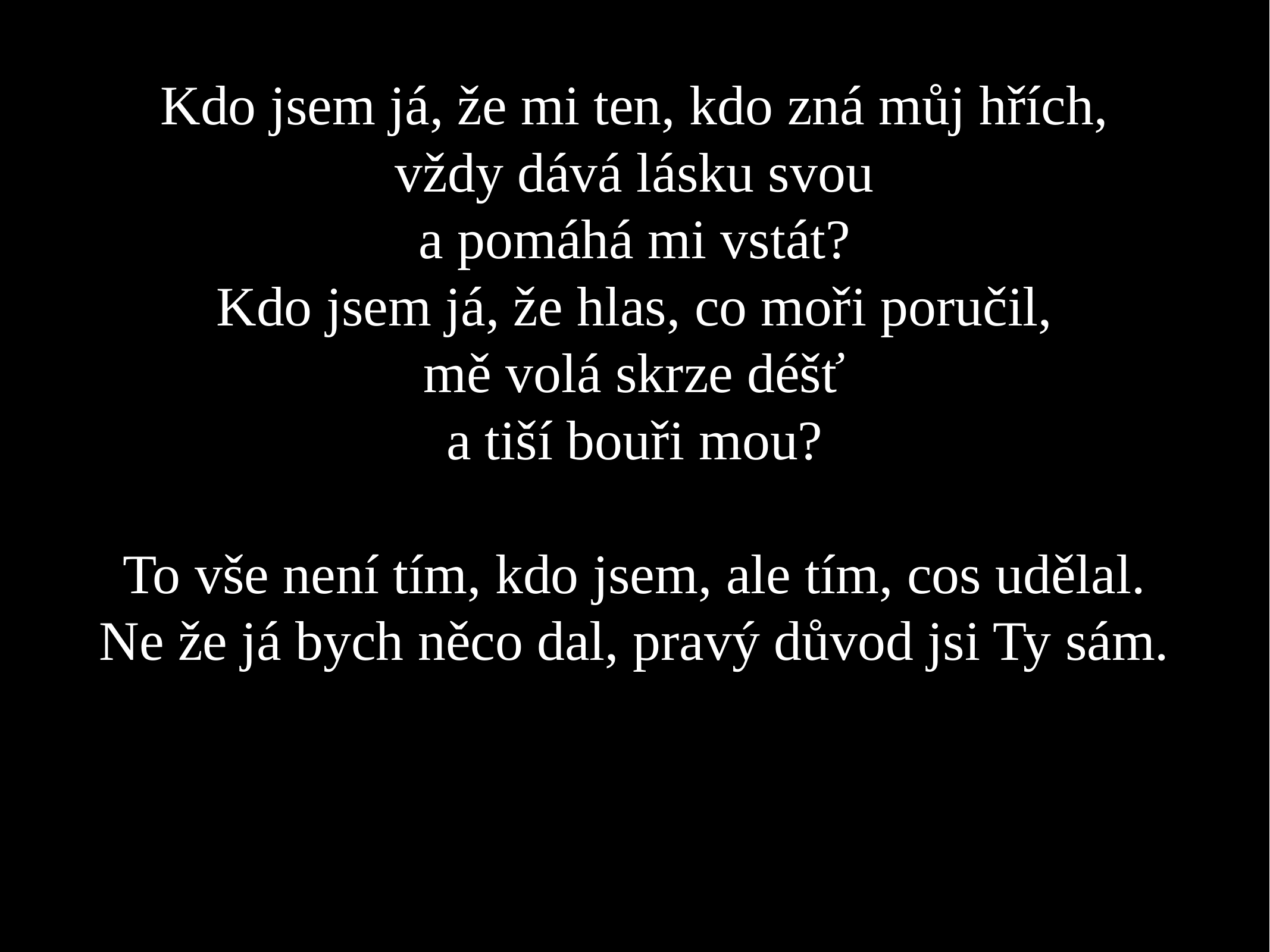

Kdo jsem já, že mi ten, kdo zná můj hřích,
vždy dává lásku svou
a pomáhá mi vstát?
Kdo jsem já, že hlas, co moři poručil,
mě volá skrze déšť
a tiší bouři mou?

To vše není tím, kdo jsem, ale tím, cos udělal.
Ne že já bych něco dal, pravý důvod jsi Ty sám.